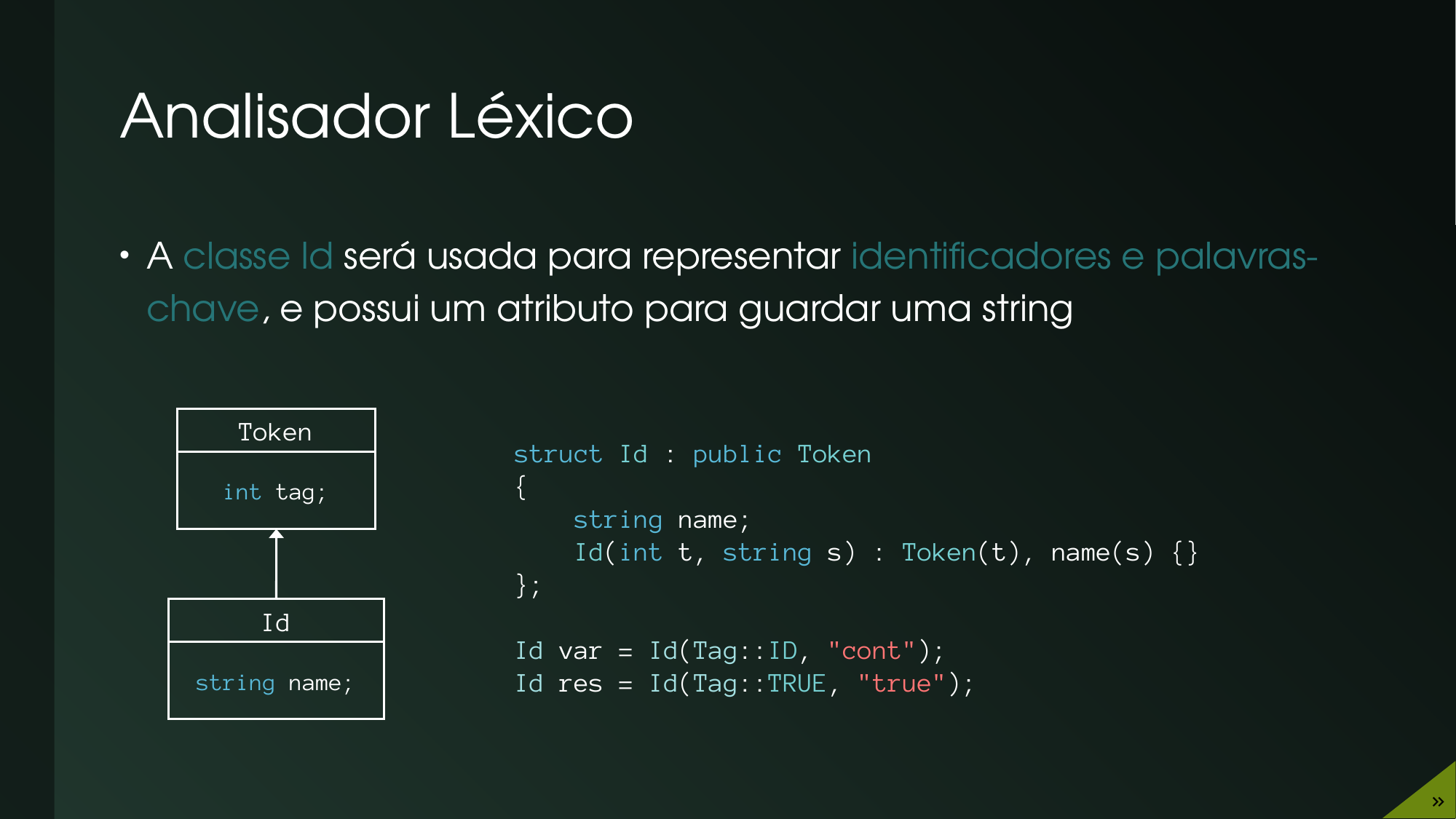

# Analisador Léxico
A classe Id será usada para representar identificadores e palavras-chave, e possui um atributo para guardar uma string
Token
int tag;
Id
string name;
struct Id : public Token
{
    string name;
    Id(int t, string s) : Token(t), name(s) {}
};

Id var = Id(Tag::ID, "cont");
Id res = Id(Tag::TRUE, "true");

»